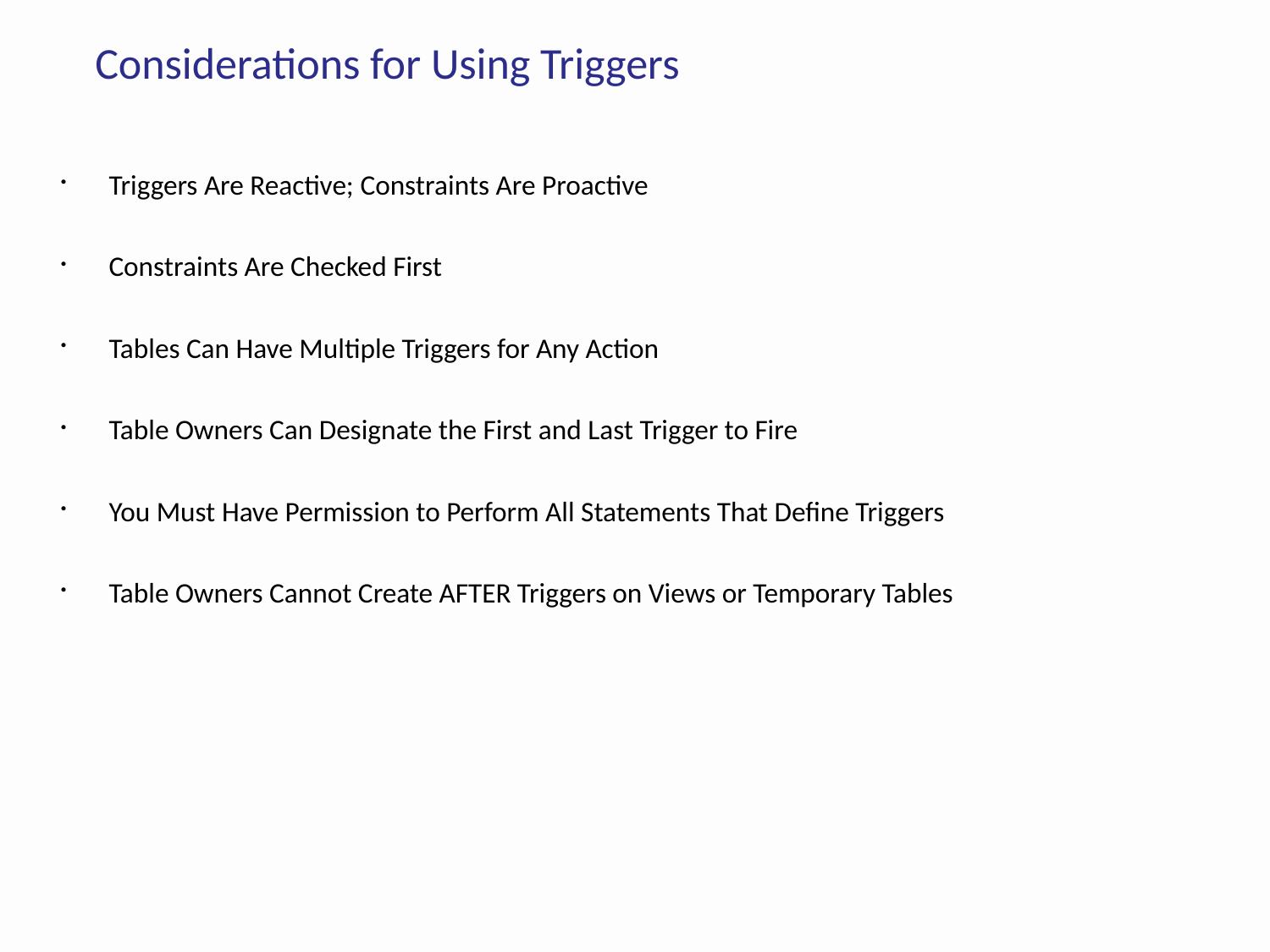

# Considerations for Using Triggers
Triggers Are Reactive; Constraints Are Proactive

Constraints Are Checked First

Tables Can Have Multiple Triggers for Any Action

Table Owners Can Designate the First and Last Trigger to Fire

You Must Have Permission to Perform All Statements That Define Triggers

Table Owners Cannot Create AFTER Triggers on Views or Temporary Tables